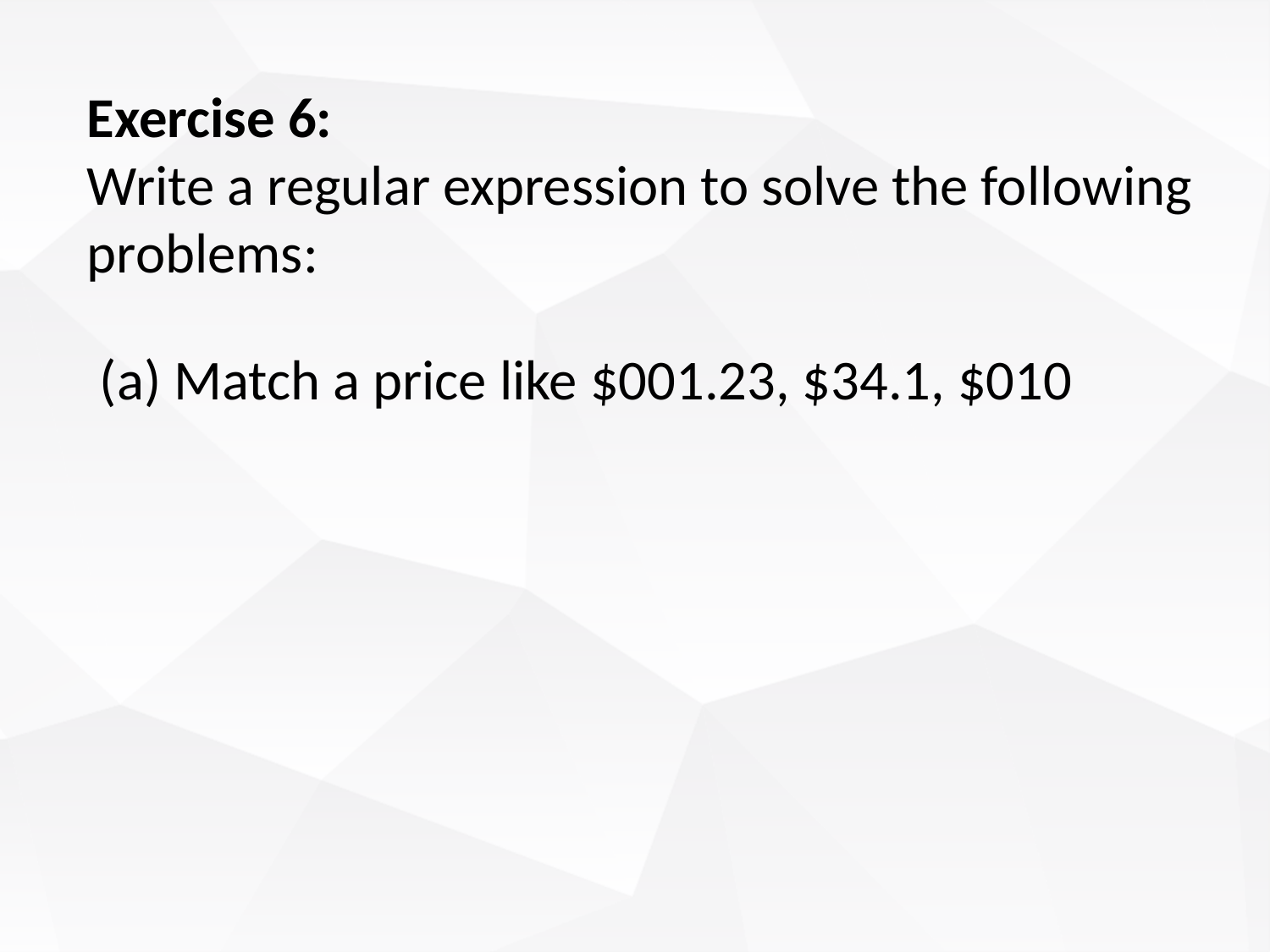

Exercise 6:
Write a regular expression to solve the following problems:

 (a) Match a price like $001.23, $34.1, $010